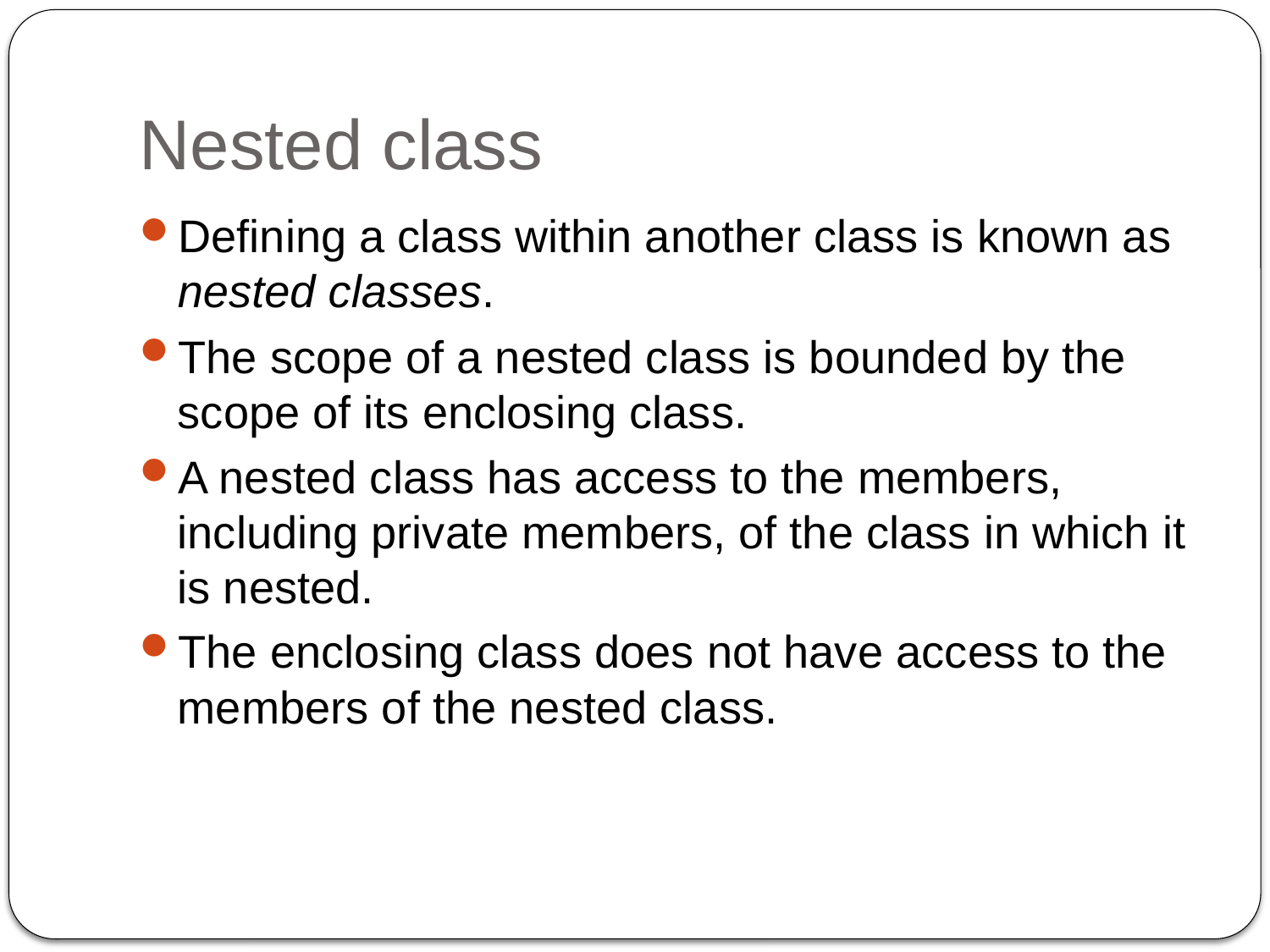

# Nested class
Defining a class within another class is known as nested classes.
The scope of a nested class is bounded by the scope of its enclosing class.
A nested class has access to the members, including private members, of the class in which it is nested.
The enclosing class does not have access to the members of the nested class.